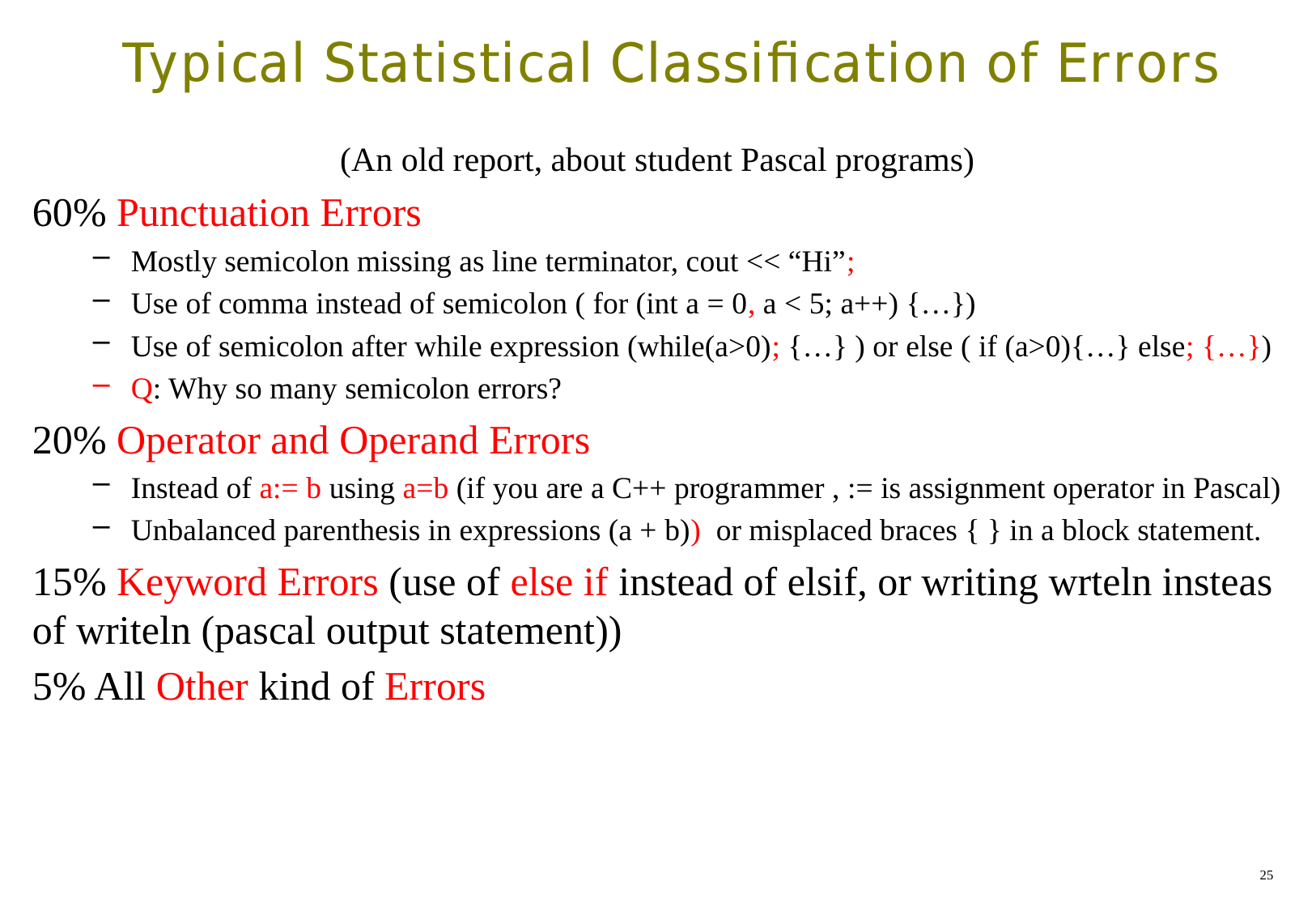

# Typical Statistical Classification of Errors
(An old report, about student Pascal programs)
60% Punctuation Errors
Mostly semicolon missing as line terminator, cout << “Hi”;
Use of comma instead of semicolon ( for (int a = 0, a < 5; a++) {…})
Use of semicolon after while expression (while(a>0); {…} ) or else ( if (a>0){…} else; {…})
Q: Why so many semicolon errors?
20% Operator and Operand Errors
Instead of a:= b using a=b (if you are a C++ programmer , := is assignment operator in Pascal)
Unbalanced parenthesis in expressions (a + b))  or misplaced braces { } in a block statement.
15% Keyword Errors (use of else if instead of elsif, or writing wrteln insteas of writeln (pascal output statement))
5% All Other kind of Errors

25